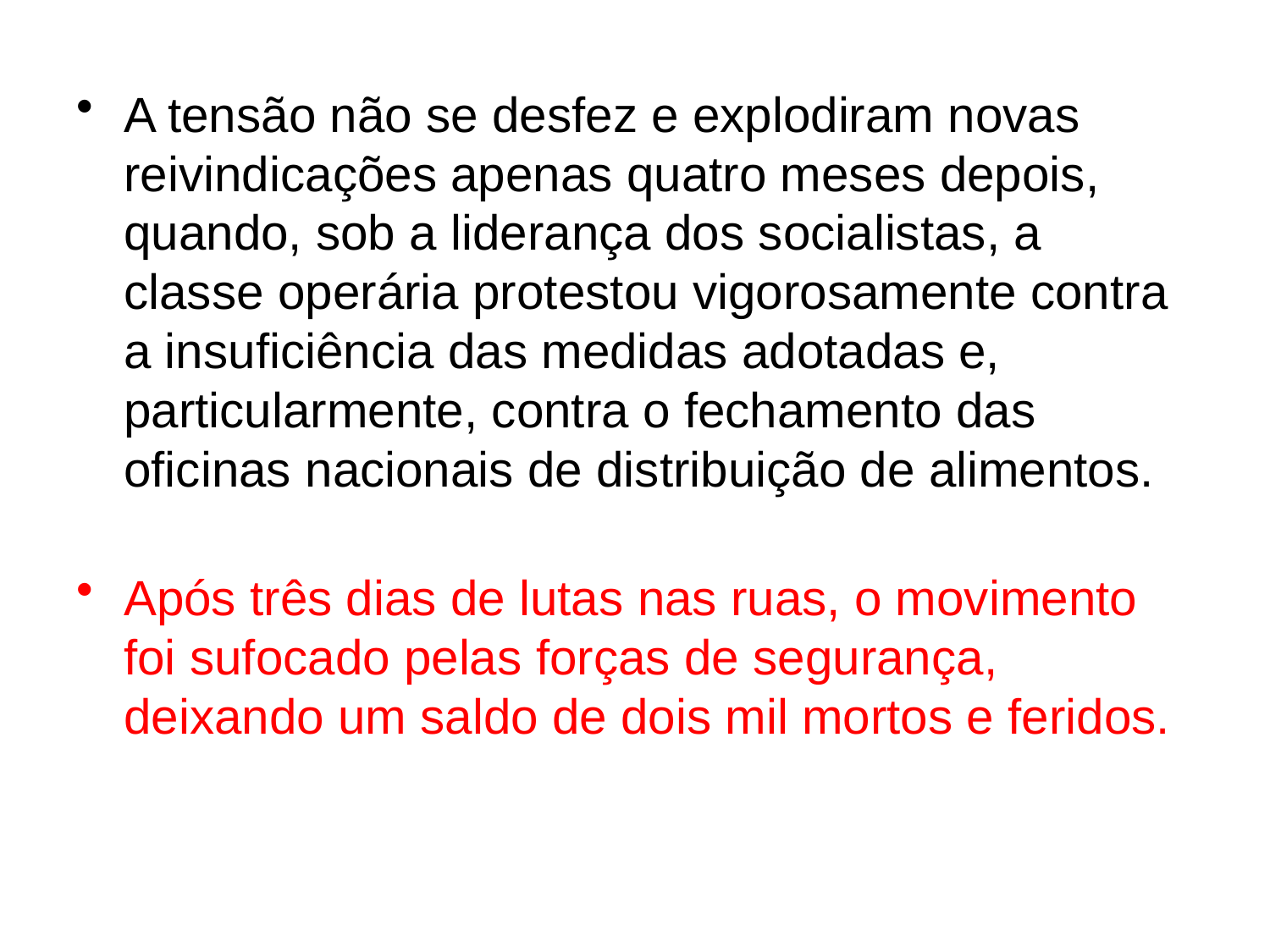

A tensão não se desfez e explodiram novas reivindicações apenas quatro meses depois, quando, sob a liderança dos socialistas, a classe operária protestou vigorosamente contra a insuficiência das medidas adotadas e, particularmente, contra o fechamento das oficinas nacionais de distribuição de alimentos.
Após três dias de lutas nas ruas, o movimento foi sufocado pelas forças de segurança, deixando um saldo de dois mil mortos e feridos.